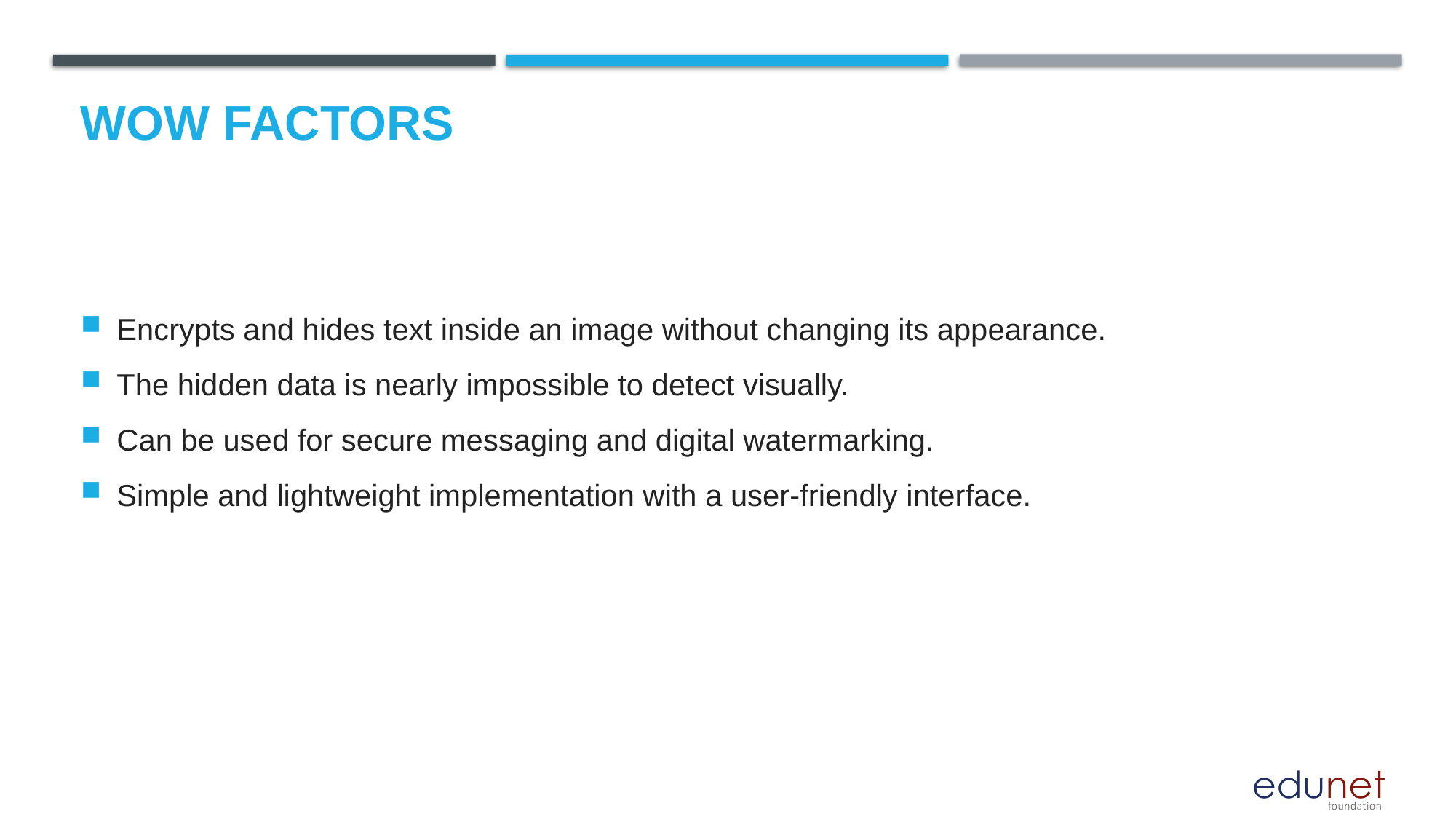

# Wow factors
Encrypts and hides text inside an image without changing its appearance.
The hidden data is nearly impossible to detect visually.
Can be used for secure messaging and digital watermarking.
Simple and lightweight implementation with a user-friendly interface.